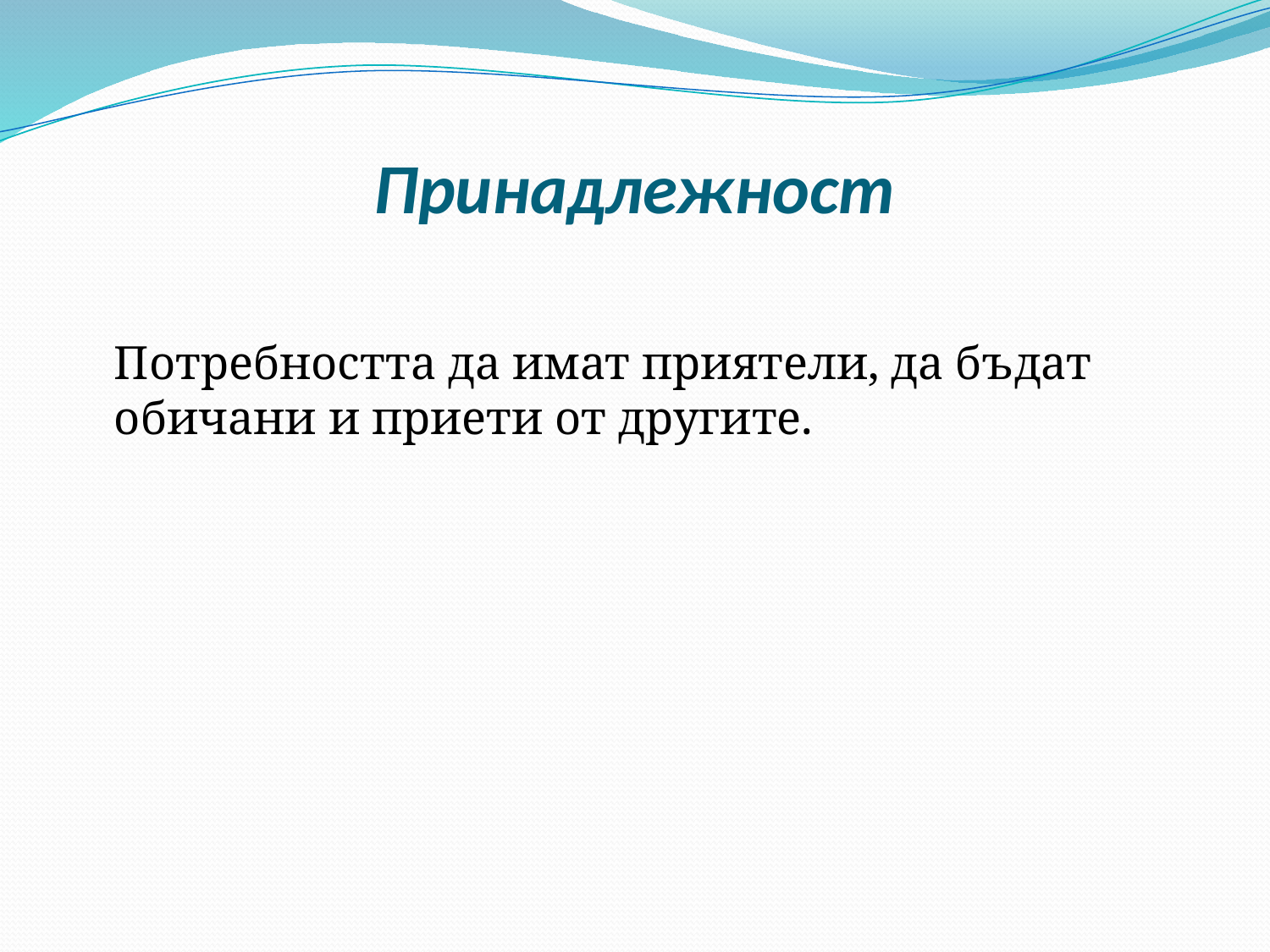

# Принадлежност
	Потребността да имат приятели, да бъдат обичани и приети от другите.